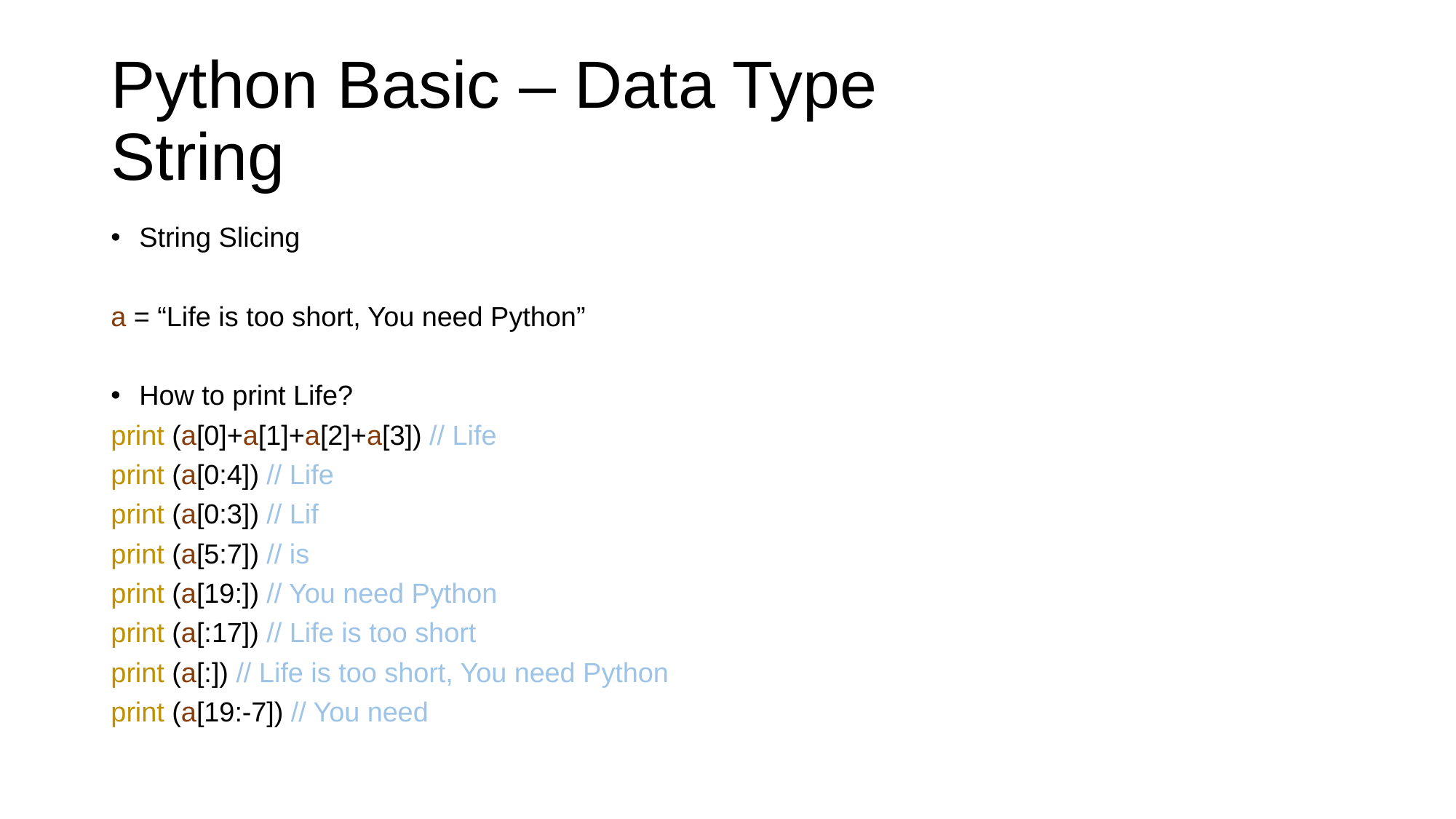

# Python Basic – Data Type String
String Slicing

a = “Life is too short, You need Python”

How to print Life?
print (a[0]+a[1]+a[2]+a[3]) // Life
print (a[0:4]) // Life
print (a[0:3]) // Lif
print (a[5:7]) // is
print (a[19:]) // You need Python
print (a[:17]) // Life is too short
print (a[:]) // Life is too short, You need Python
print (a[19:-7]) // You need